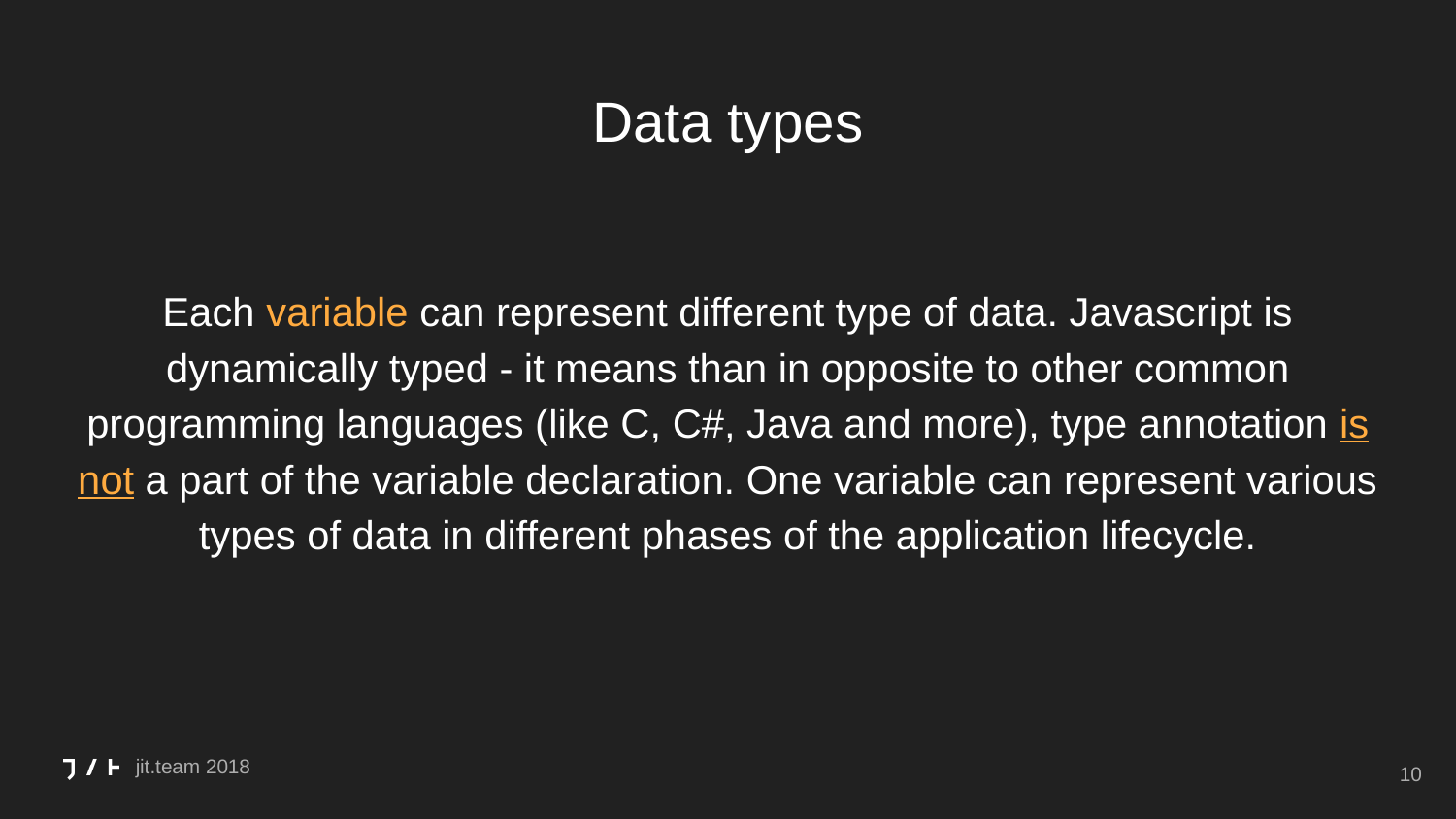

# Data types

Each variable can represent different type of data. Javascript is dynamically typed - it means than in opposite to other common programming languages (like C, C#, Java and more), type annotation is not a part of the variable declaration. One variable can represent various types of data in different phases of the application lifecycle.

10